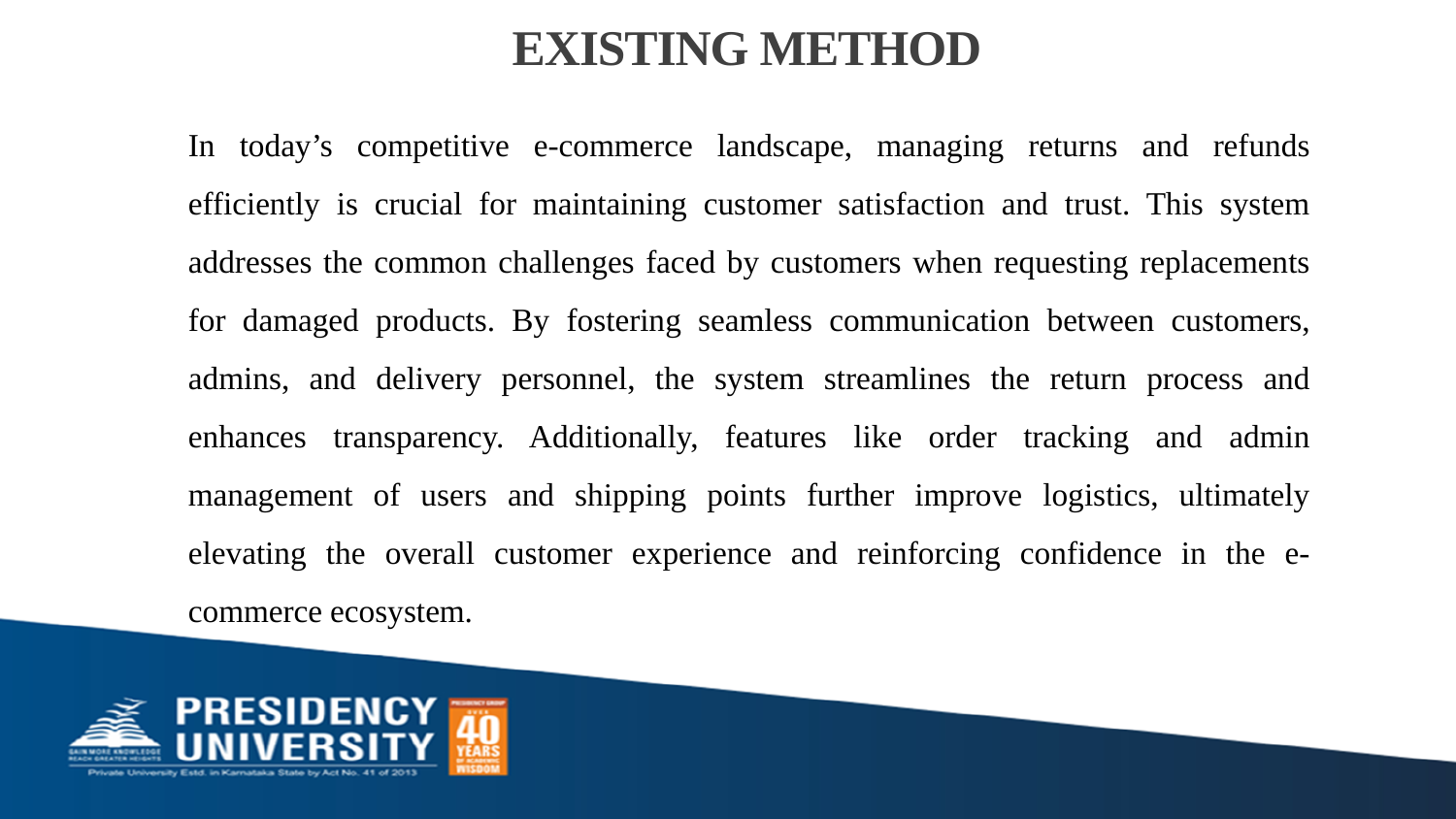

EXISTING METHOD
In today’s competitive e-commerce landscape, managing returns and refunds efficiently is crucial for maintaining customer satisfaction and trust. This system addresses the common challenges faced by customers when requesting replacements for damaged products. By fostering seamless communication between customers, admins, and delivery personnel, the system streamlines the return process and enhances transparency. Additionally, features like order tracking and admin management of users and shipping points further improve logistics, ultimately elevating the overall customer experience and reinforcing confidence in the e-commerce ecosystem.